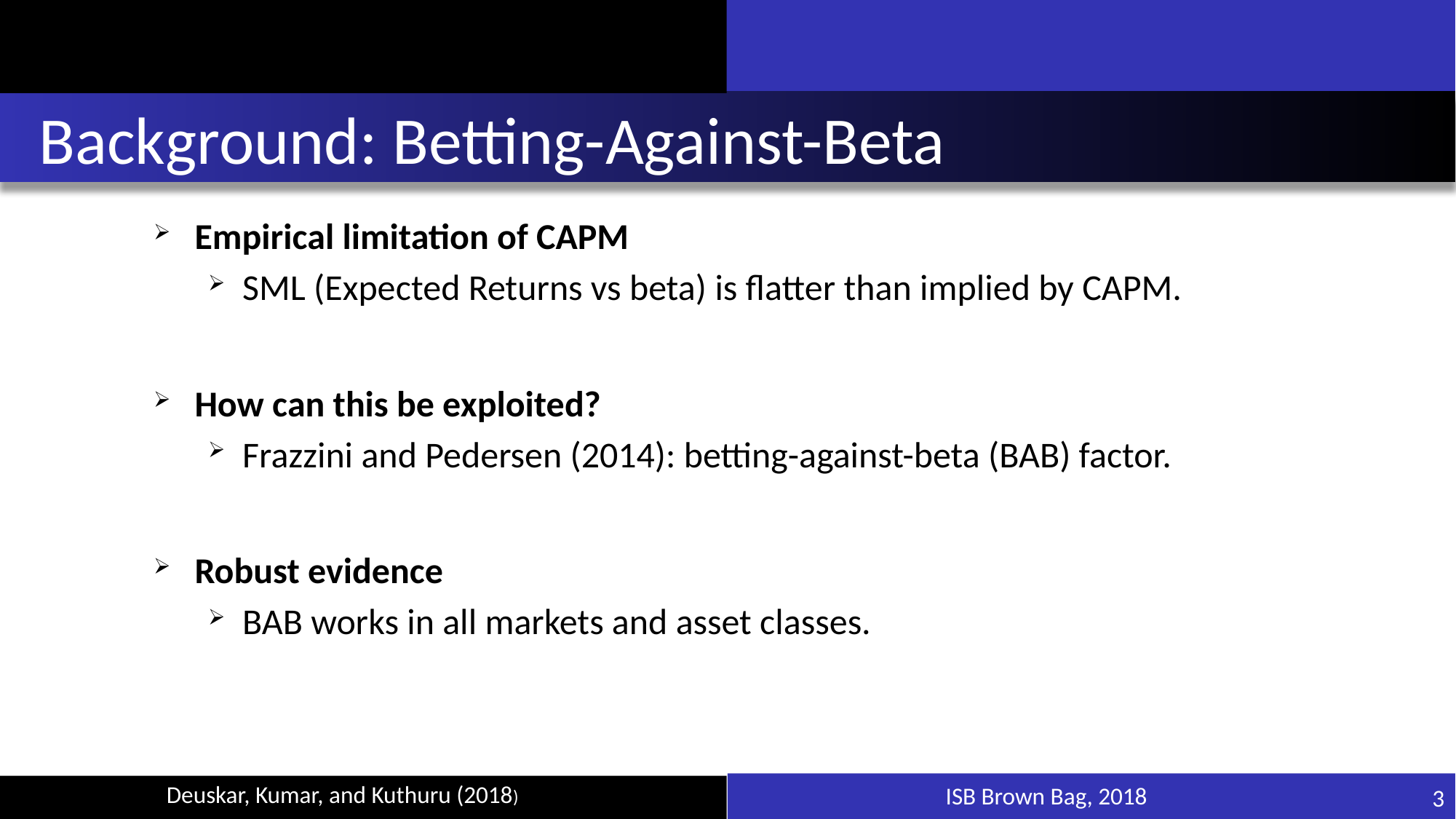

# Background: Betting-Against-Beta
Empirical limitation of CAPM
SML (Expected Returns vs beta) is flatter than implied by CAPM.

How can this be exploited?
Frazzini and Pedersen (2014): betting-against-beta (BAB) factor.

Robust evidence
BAB works in all markets and asset classes.

ISB Brown Bag, 2018
3